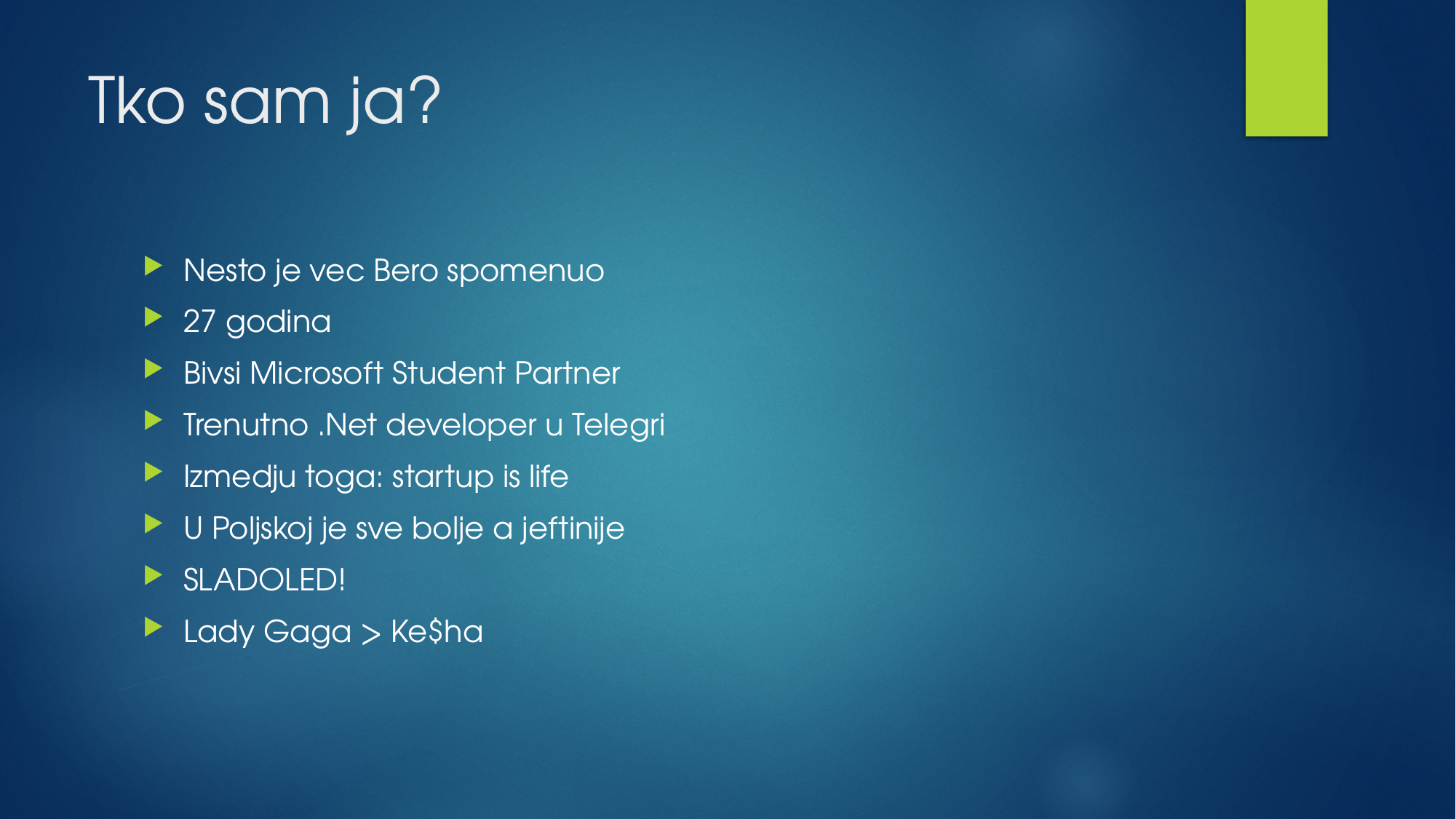

# Tko sam ja?
Nesto je vec Bero spomenuo
27 godina
Bivsi Microsoft Student Partner
Trenutno .Net developer u Telegri
Izmedju toga: startup is life
U Poljskoj je sve bolje a jeftinije
SLADOLED!
Lady Gaga > Ke$ha